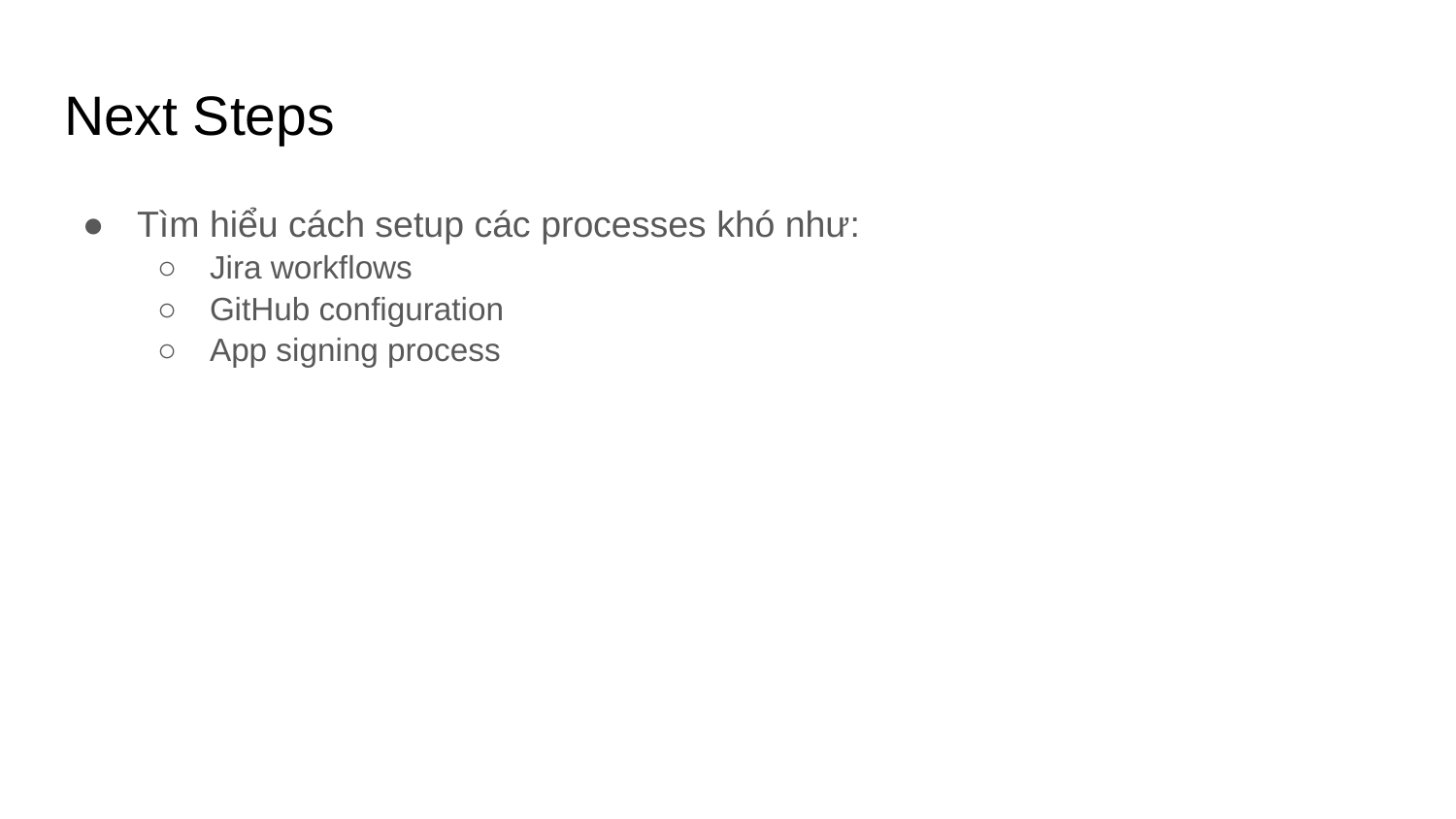

# Next Steps
Tìm hiểu cách setup các processes khó như:
Jira workflows
GitHub configuration
App signing process